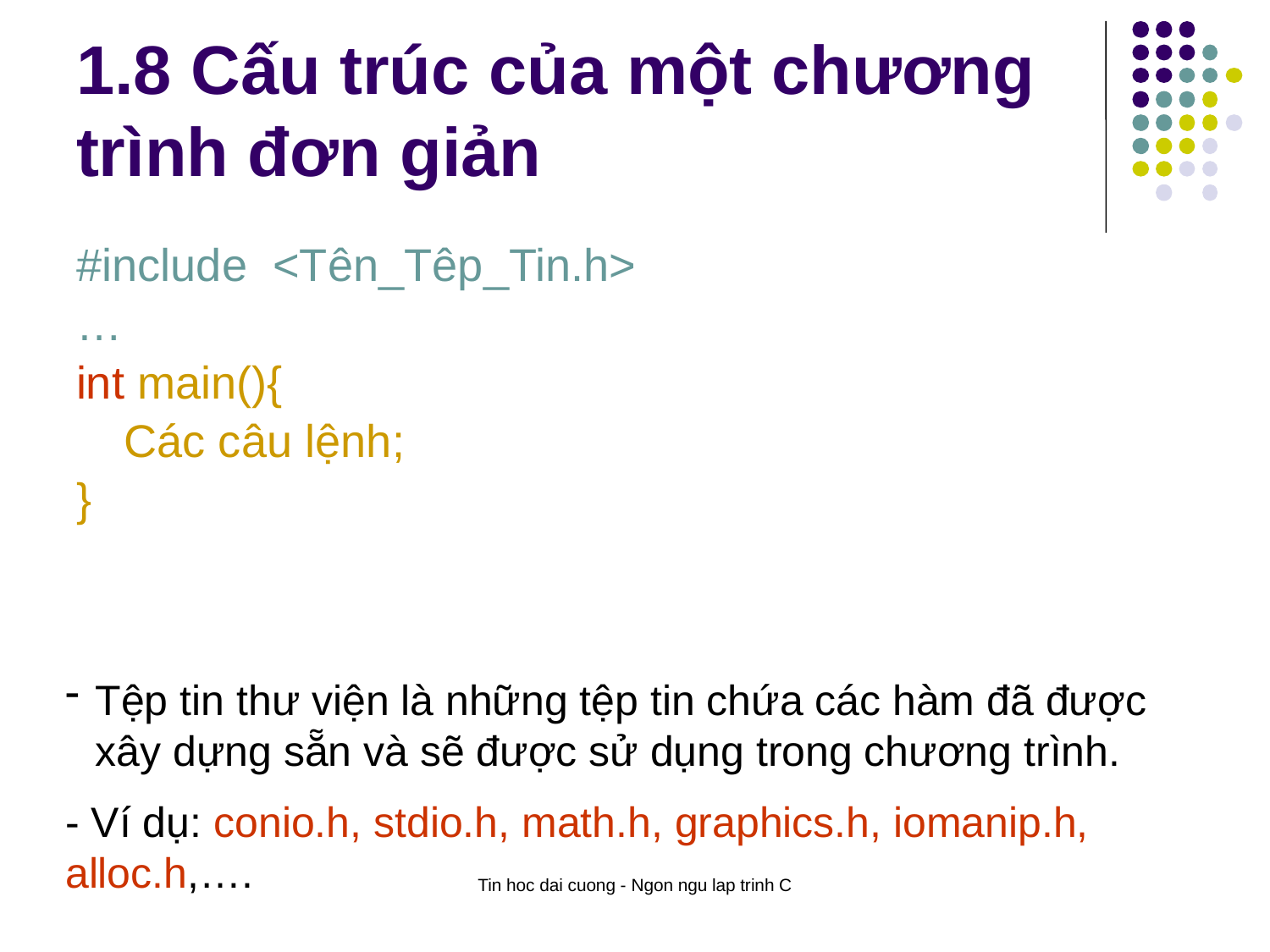

# 1.8 Cấu trúc của một chương trình đơn giản
#include  <Tên_Têp_Tin.h>
…
int main(){
	Các câu lệnh;
}

Tệp tin thư viện là những tệp tin chứa các hàm đã được xây dựng sẵn và sẽ được sử dụng trong chương trình.
- Ví dụ: conio.h, stdio.h, math.h, graphics.h, iomanip.h, alloc.h,….
Tin hoc dai cuong - Ngon ngu lap trinh C